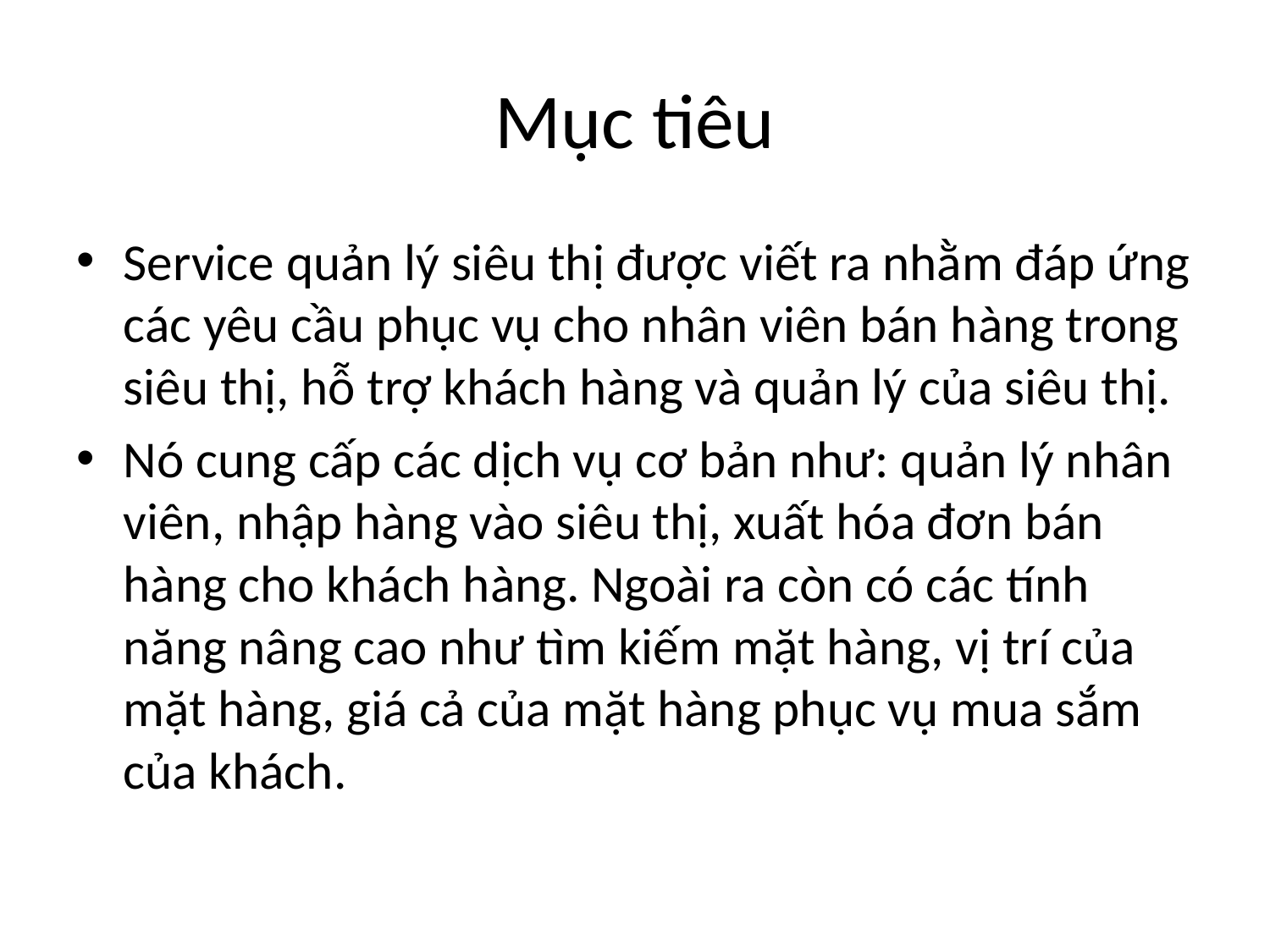

# Mục tiêu
Service quản lý siêu thị được viết ra nhằm đáp ứng các yêu cầu phục vụ cho nhân viên bán hàng trong siêu thị, hỗ trợ khách hàng và quản lý của siêu thị.
Nó cung cấp các dịch vụ cơ bản như: quản lý nhân viên, nhập hàng vào siêu thị, xuất hóa đơn bán hàng cho khách hàng. Ngoài ra còn có các tính năng nâng cao như tìm kiếm mặt hàng, vị trí của mặt hàng, giá cả của mặt hàng phục vụ mua sắm của khách.